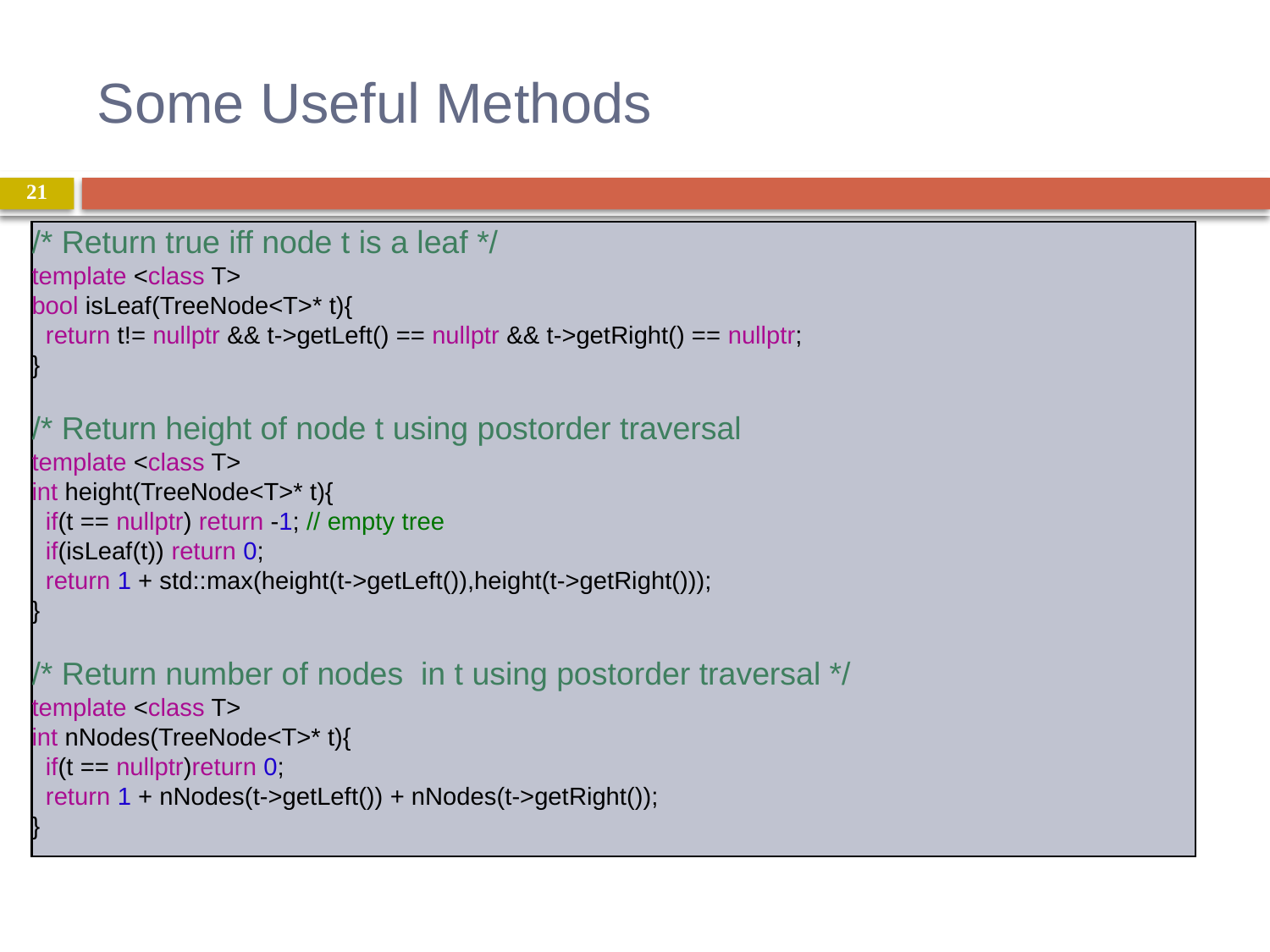

# Some Useful Methods
21
/* Return true iff node t is a leaf */
template <class T>
bool isLeaf(TreeNode<T>* t){
  return t!= nullptr && t->getLeft() == nullptr && t->getRight() == nullptr;
}

/* Return height of node t using postorder traversal
template <class T>
int height(TreeNode<T>* t){
  if(t == nullptr) return -1; // empty tree
  if(isLeaf(t)) return 0;
  return 1 + std::max(height(t->getLeft()),height(t->getRight()));
}

/* Return number of nodes  in t using postorder traversal */
template <class T>
int nNodes(TreeNode<T>* t){
  if(t == nullptr)return 0;
  return 1 + nNodes(t->getLeft()) + nNodes(t->getRight());
}